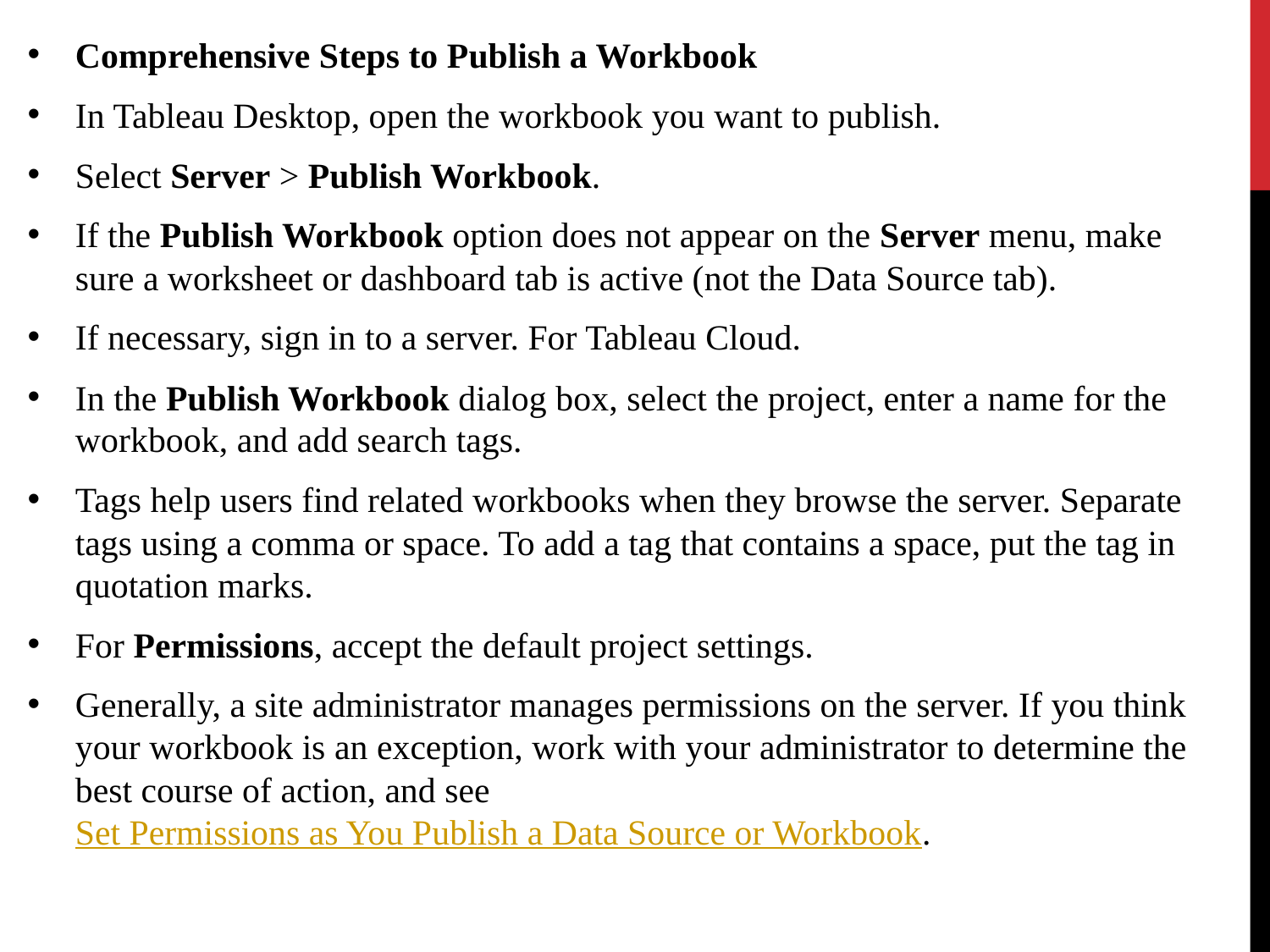

Comprehensive Steps to Publish a Workbook
In Tableau Desktop, open the workbook you want to publish.
Select Server > Publish Workbook.
If the Publish Workbook option does not appear on the Server menu, make sure a worksheet or dashboard tab is active (not the Data Source tab).
If necessary, sign in to a server. For Tableau Cloud.
In the Publish Workbook dialog box, select the project, enter a name for the workbook, and add search tags.
Tags help users find related workbooks when they browse the server. Separate tags using a comma or space. To add a tag that contains a space, put the tag in quotation marks.
For Permissions, accept the default project settings.
Generally, a site administrator manages permissions on the server. If you think your workbook is an exception, work with your administrator to determine the best course of action, and see Set Permissions as You Publish a Data Source or Workbook.